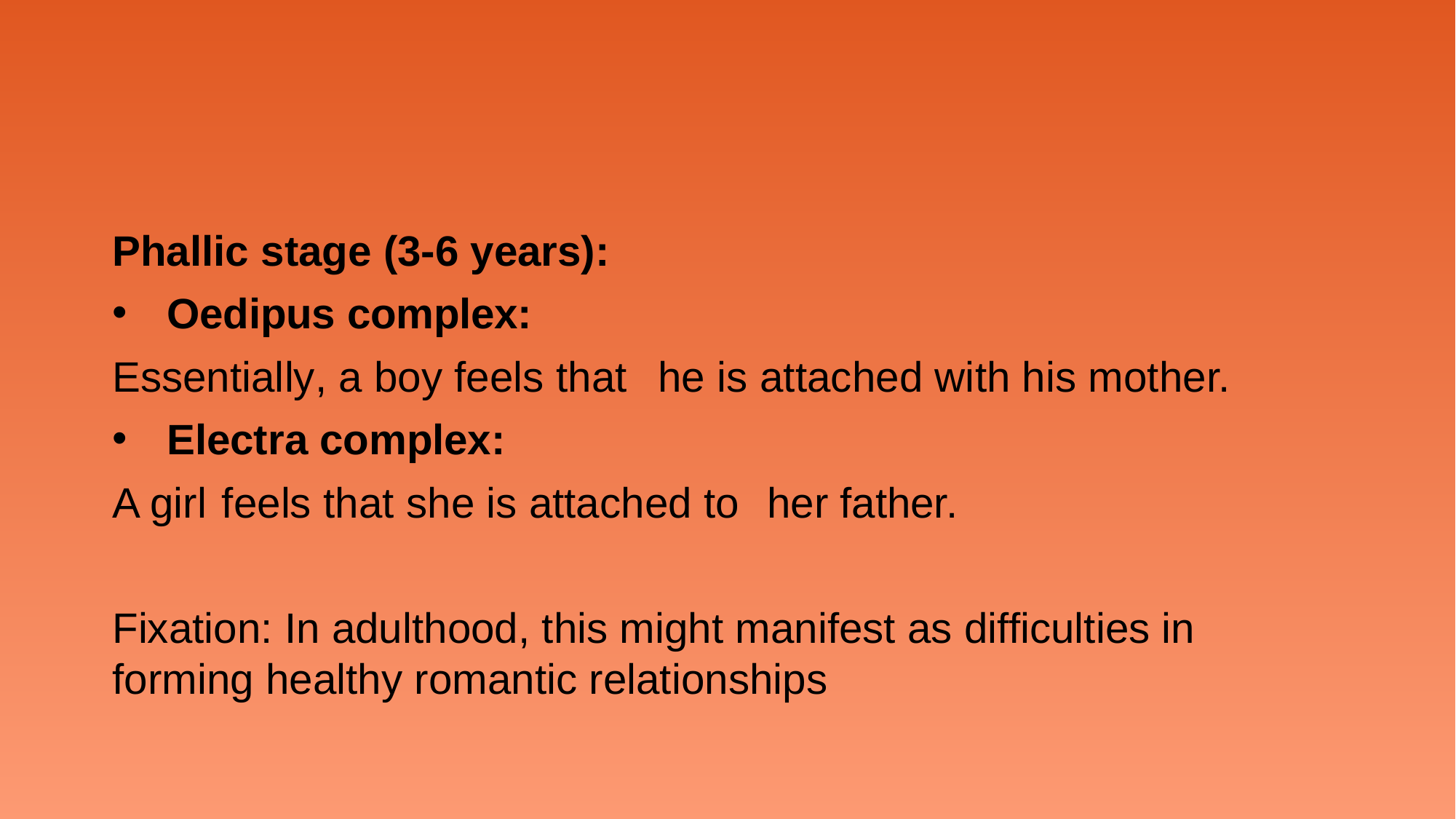

Phallic stage (3-6 years):
Oedipus complex:
Essentially, a boy feels that	he is attached with his mother.
Electra complex:
A girl feels that she is attached to	her father.

Fixation: In adulthood, this might manifest as difficulties in forming healthy romantic relationships